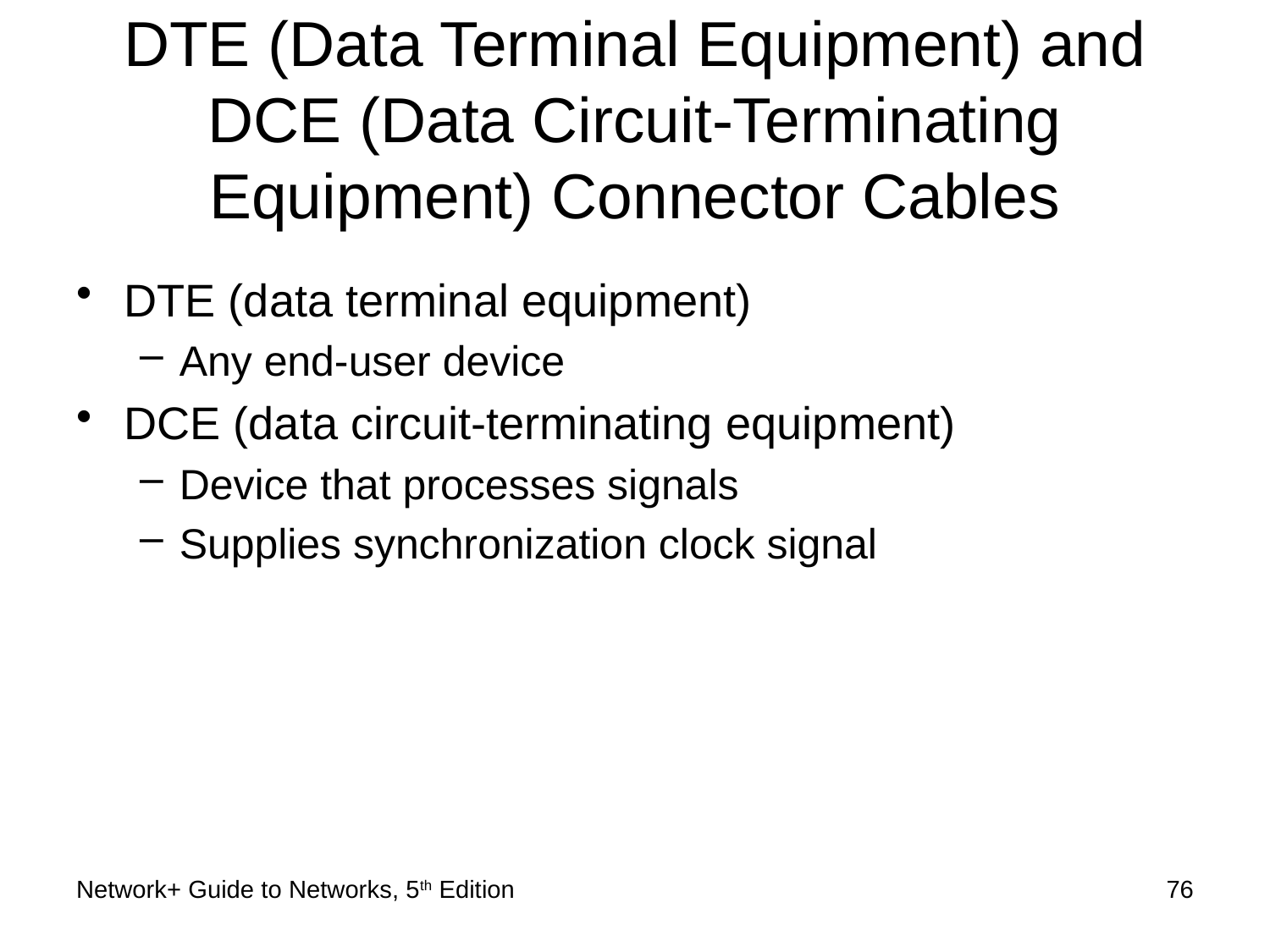

# DTE (Data Terminal Equipment) and DCE (Data Circuit-Terminating Equipment) Connector Cables
DTE (data terminal equipment)
Any end-user device
DCE (data circuit-terminating equipment)
Device that processes signals
Supplies synchronization clock signal
Network+ Guide to Networks, 5th Edition
76